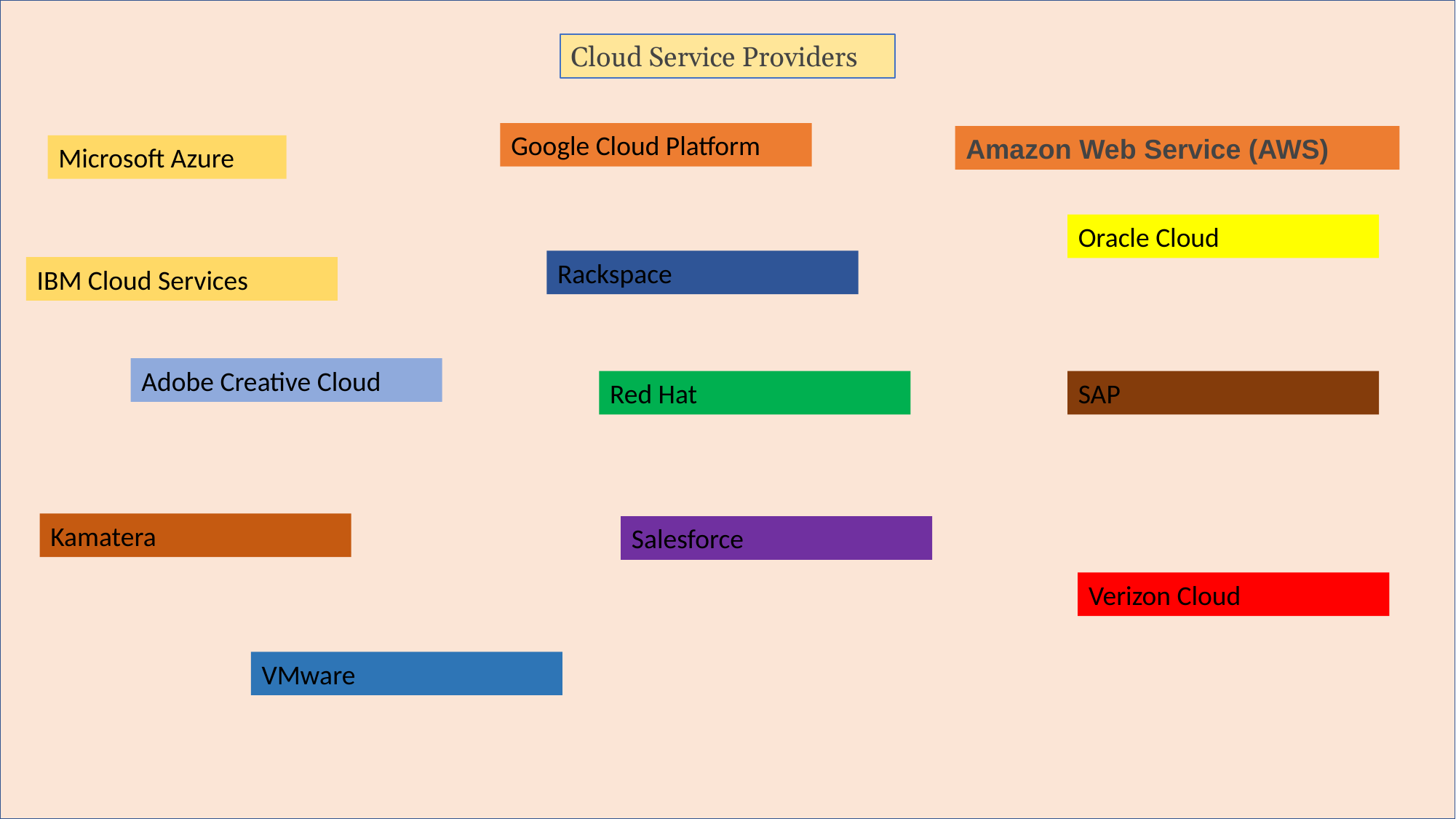

Cloud Service Providers
Google Cloud Platform
Amazon Web Service (AWS)
Microsoft Azure
Oracle Cloud
Rackspace
IBM Cloud Services
Adobe Creative Cloud
Red Hat
SAP
Kamatera
Salesforce
Verizon Cloud
VMware